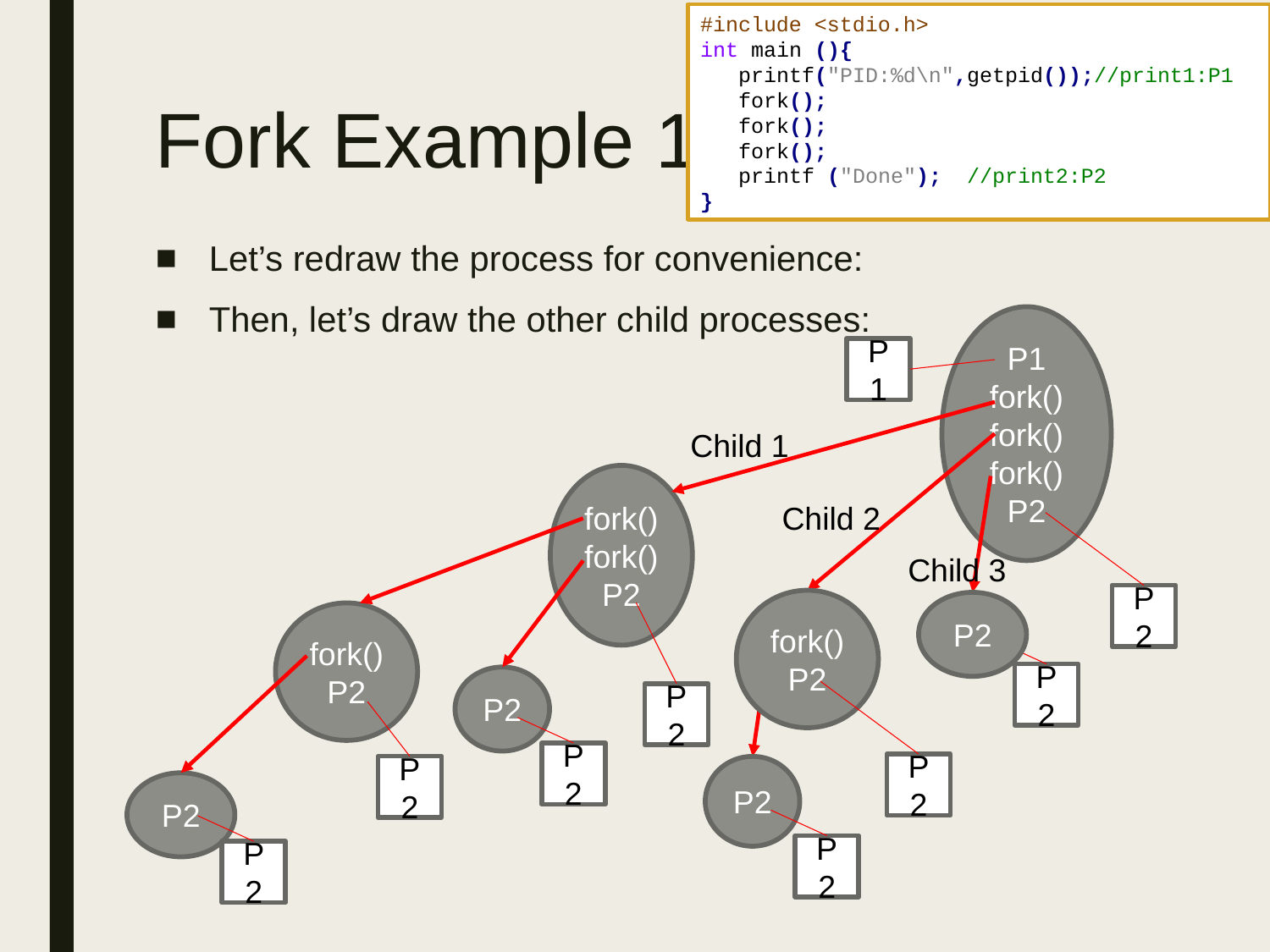

#include <stdio.h>
int main (){
   printf("PID:%d\n",getpid());//print1:P1
   fork();
   fork();
   fork();
   printf ("Done");  //print2:P2
}
# Fork Example 1
Let’s redraw the process for convenience:
Then, let’s draw the other child processes:

P1
fork()
fork()
fork()
P2
P1
Child 1
fork()
fork()
P2
Child 2
fork()
P2
Child 3
P2
P2
fork()
P2
P2
P2
P2
P2
P2
P2
P2
P2
P2
P2